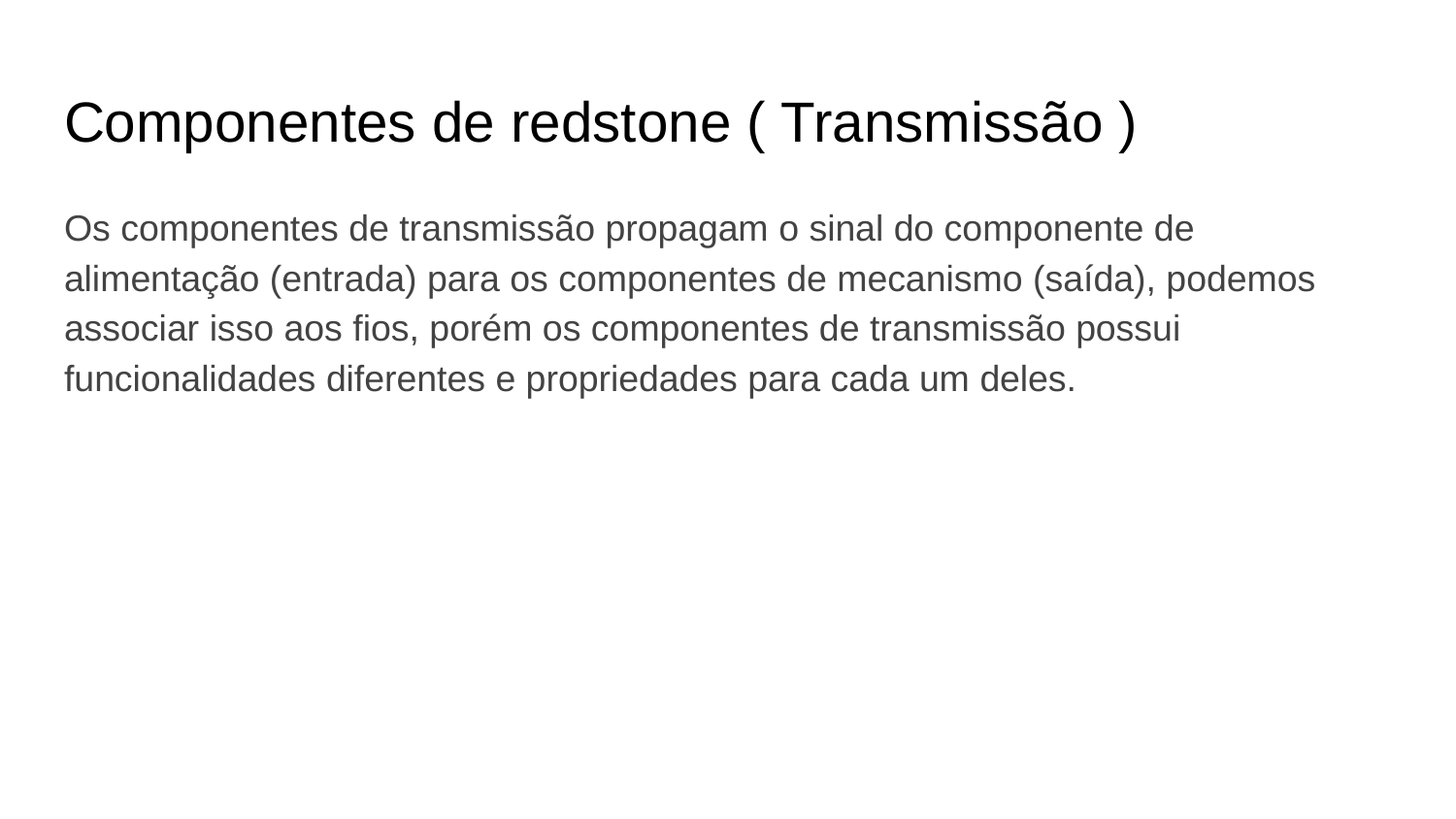

# Componentes de redstone ( Transmissão )

Os componentes de transmissão propagam o sinal do componente de alimentação (entrada) para os componentes de mecanismo (saída), podemos associar isso aos fios, porém os componentes de transmissão possui funcionalidades diferentes e propriedades para cada um deles.